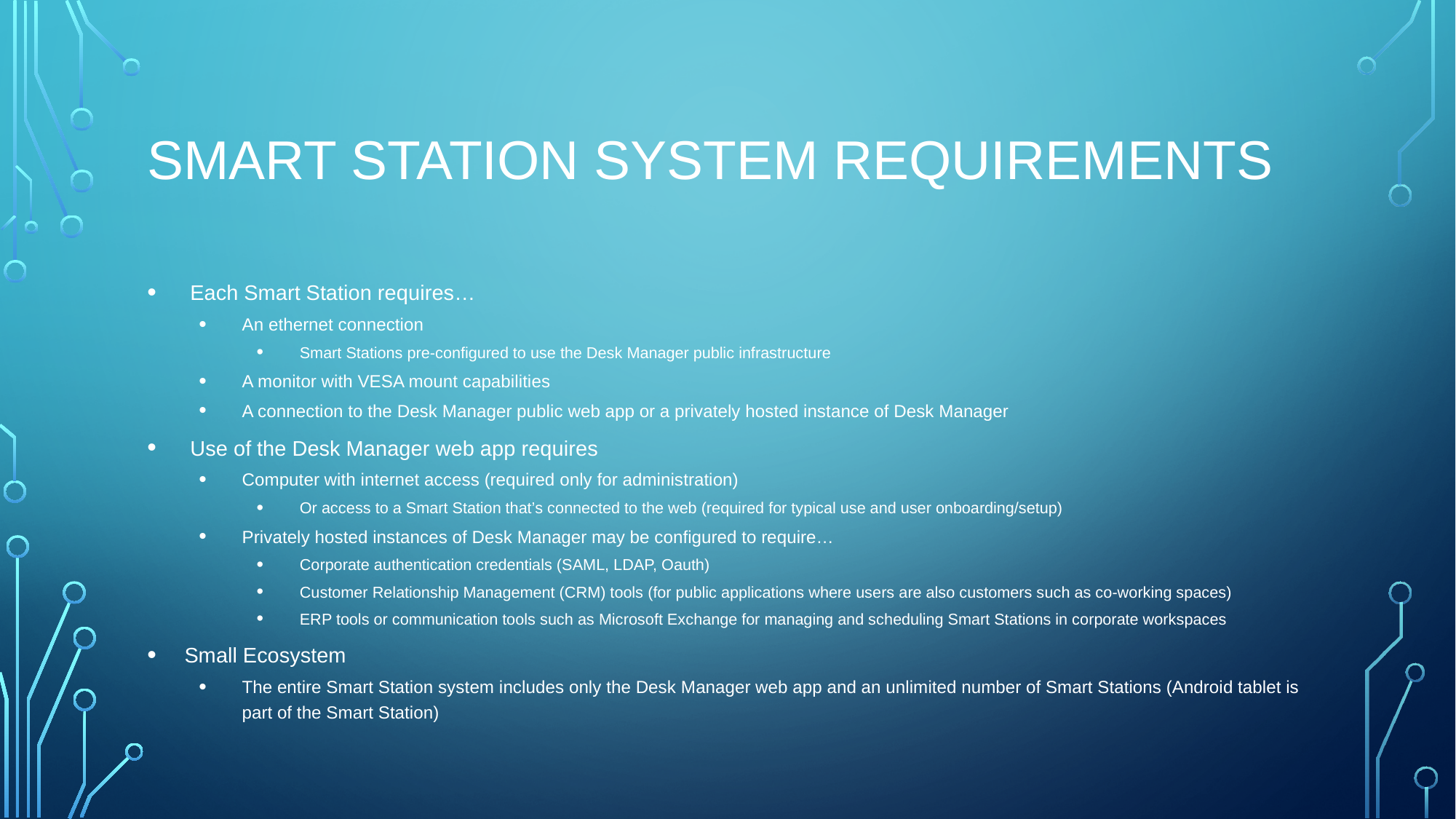

# Smart station system requirements
Each Smart Station requires…
An ethernet connection
Smart Stations pre-configured to use the Desk Manager public infrastructure
A monitor with VESA mount capabilities
A connection to the Desk Manager public web app or a privately hosted instance of Desk Manager
Use of the Desk Manager web app requires
Computer with internet access (required only for administration)
Or access to a Smart Station that’s connected to the web (required for typical use and user onboarding/setup)
Privately hosted instances of Desk Manager may be configured to require…
Corporate authentication credentials (SAML, LDAP, Oauth)
Customer Relationship Management (CRM) tools (for public applications where users are also customers such as co-working spaces)
ERP tools or communication tools such as Microsoft Exchange for managing and scheduling Smart Stations in corporate workspaces
Small Ecosystem
The entire Smart Station system includes only the Desk Manager web app and an unlimited number of Smart Stations (Android tablet is part of the Smart Station)